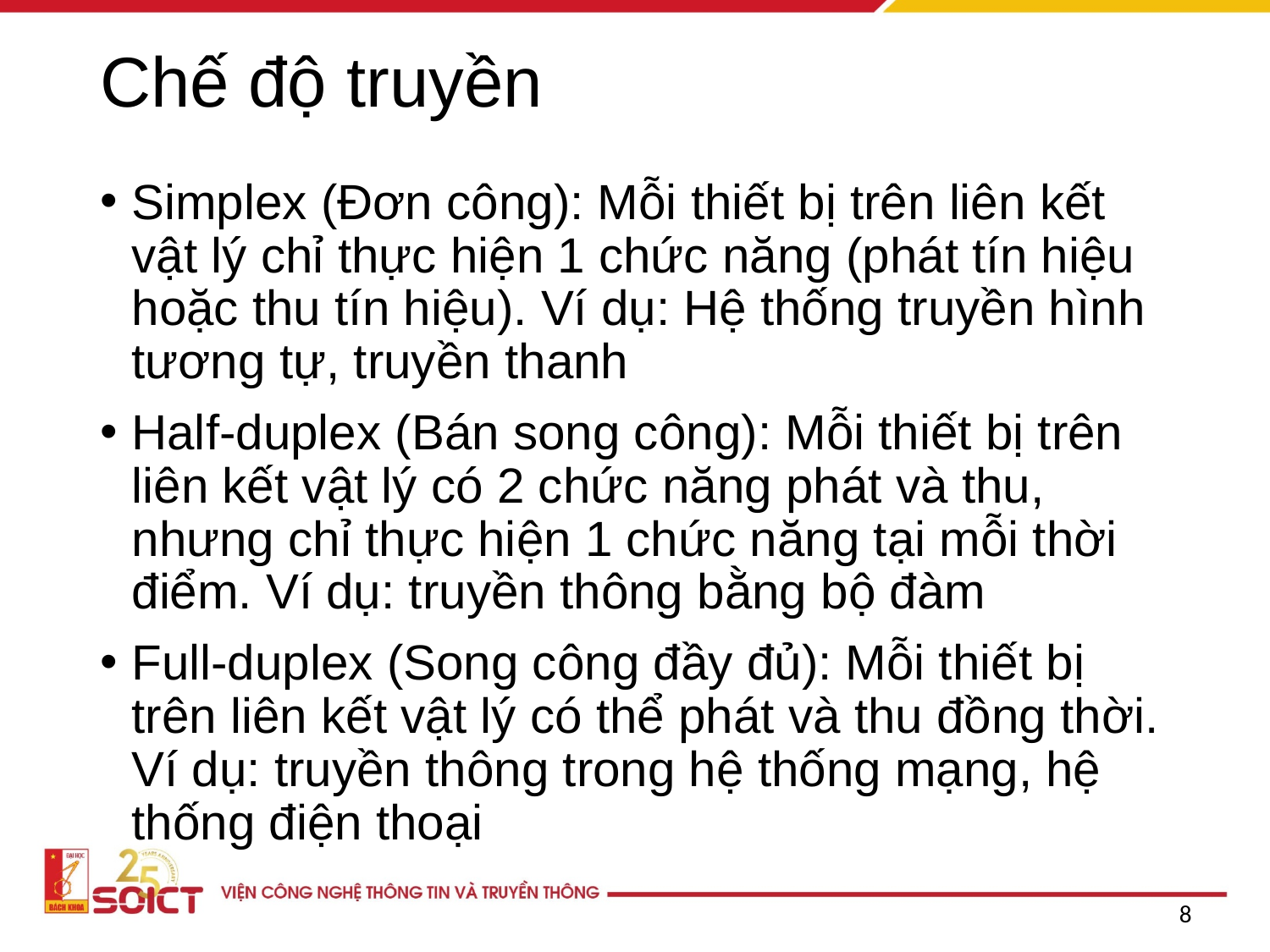

# Chế độ truyền
Simplex (Đơn công): Mỗi thiết bị trên liên kết vật lý chỉ thực hiện 1 chức năng (phát tín hiệu hoặc thu tín hiệu). Ví dụ: Hệ thống truyền hình tương tự, truyền thanh
Half-duplex (Bán song công): Mỗi thiết bị trên liên kết vật lý có 2 chức năng phát và thu, nhưng chỉ thực hiện 1 chức năng tại mỗi thời điểm. Ví dụ: truyền thông bằng bộ đàm
Full-duplex (Song công đầy đủ): Mỗi thiết bị trên liên kết vật lý có thể phát và thu đồng thời. Ví dụ: truyền thông trong hệ thống mạng, hệ thống điện thoại
8